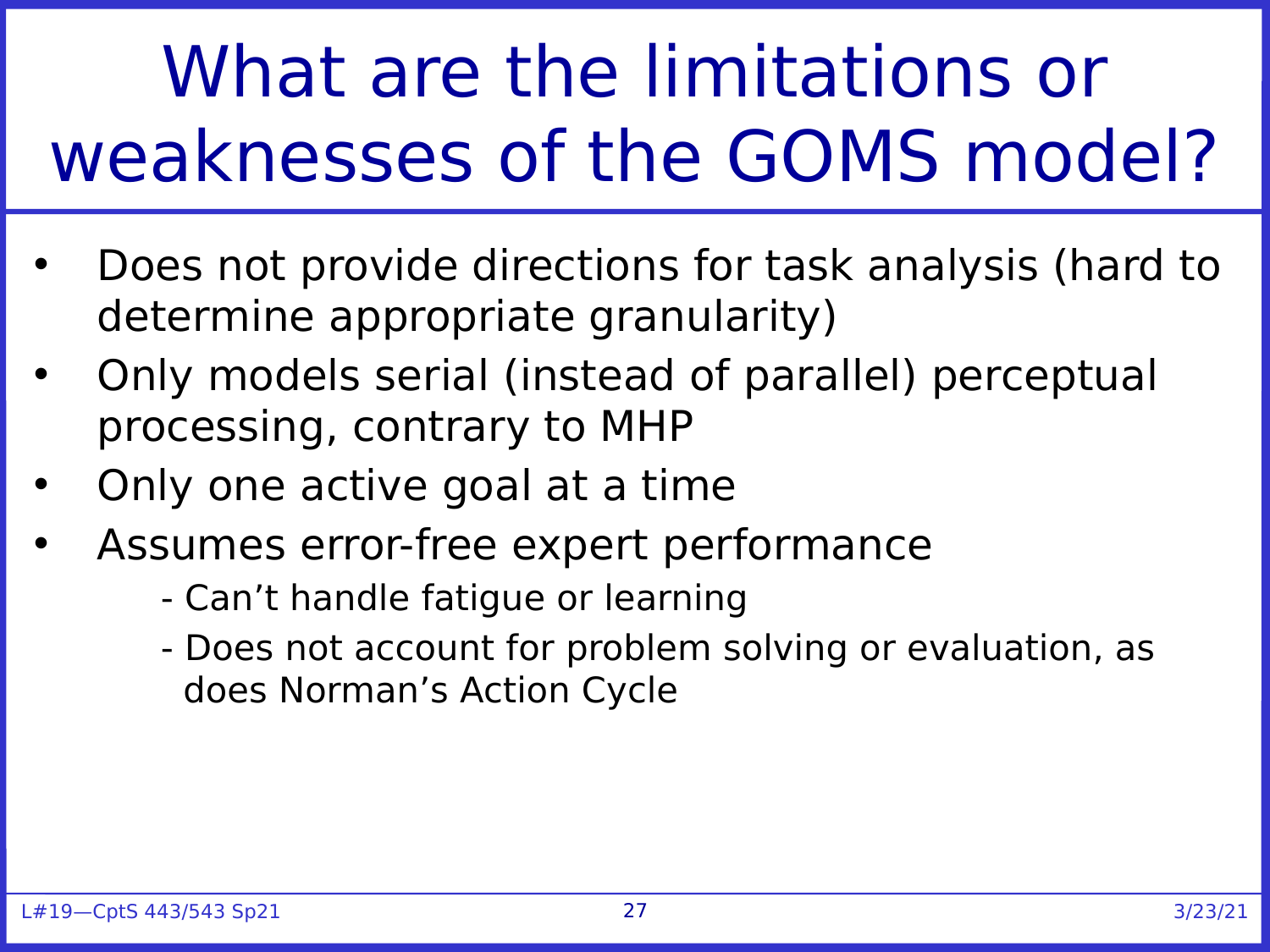

# What are the limitations or weaknesses of the GOMS model?
Does not provide directions for task analysis (hard to determine appropriate granularity)
Only models serial (instead of parallel) perceptual processing, contrary to MHP
Only one active goal at a time
Assumes error-free expert performance
- Can’t handle fatigue or learning
- Does not account for problem solving or evaluation, as
  does Norman’s Action Cycle

27